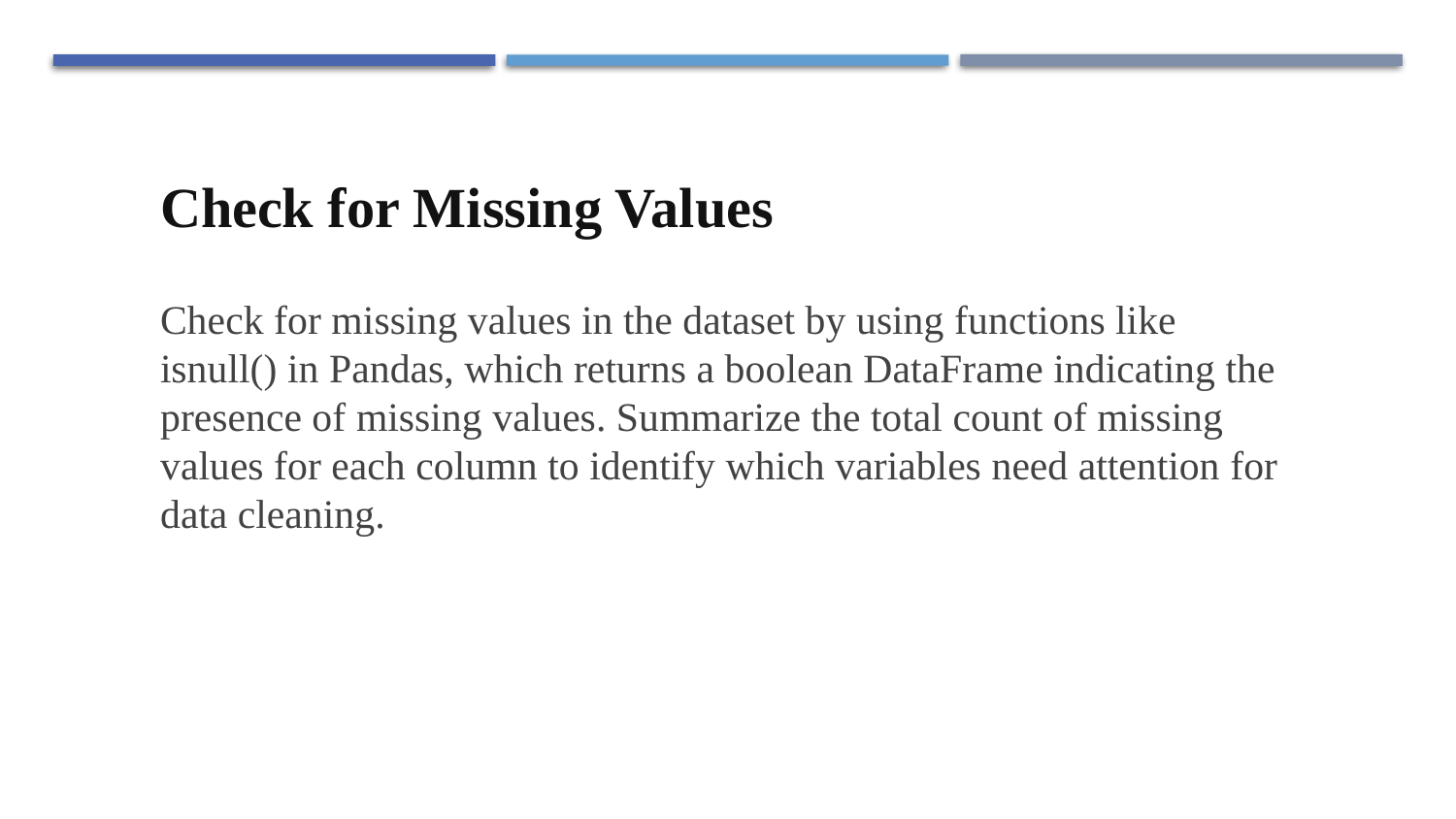

Check for Missing Values
Check for missing values in the dataset by using functions like isnull() in Pandas, which returns a boolean DataFrame indicating the presence of missing values. Summarize the total count of missing values for each column to identify which variables need attention for data cleaning.